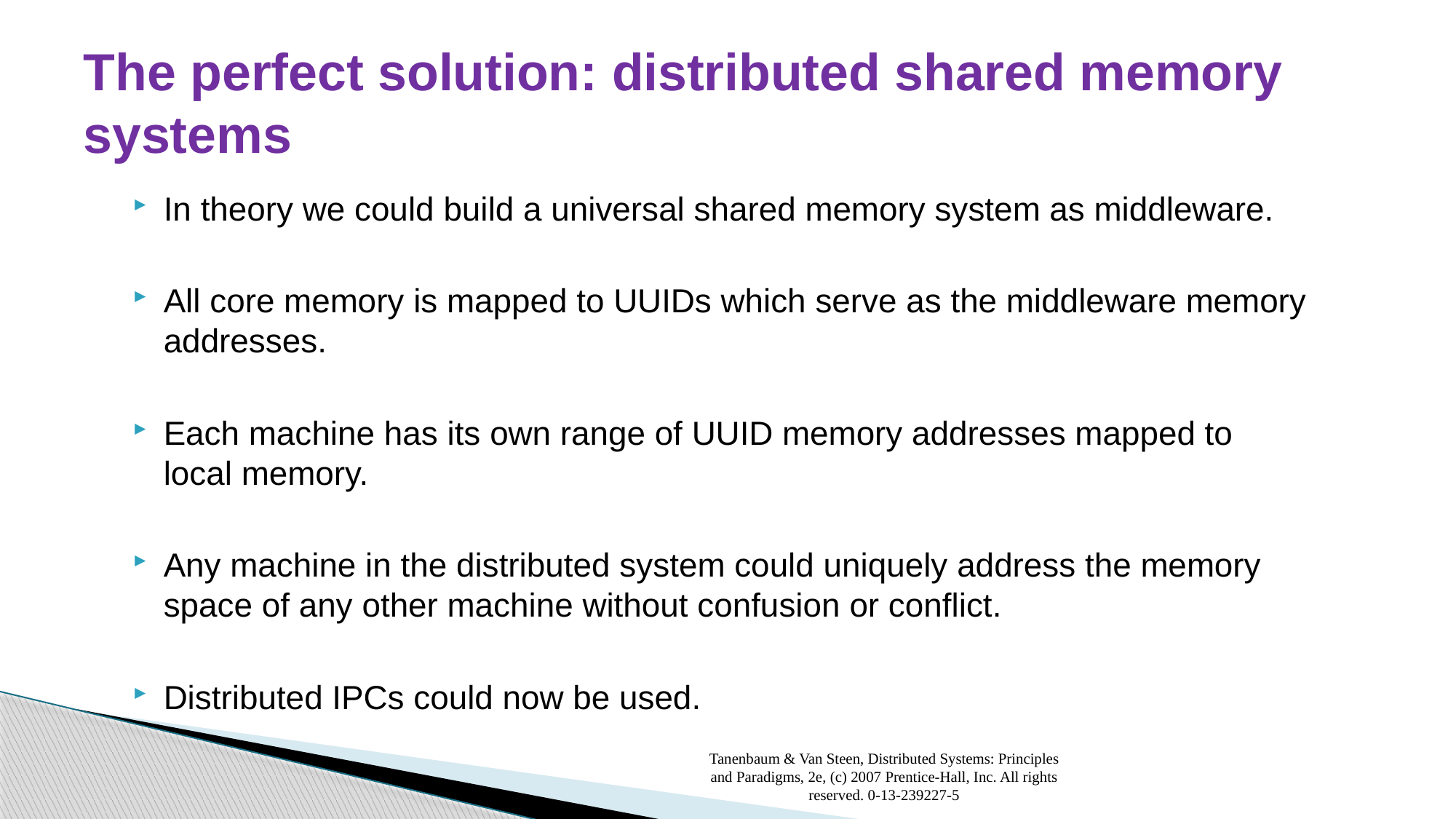

# The perfect solution: distributed shared memory systems
In theory we could build a universal shared memory system as middleware.

All core memory is mapped to UUIDs which serve as the middleware memory addresses.

Each machine has its own range of UUID memory addresses mapped to local memory.

Any machine in the distributed system could uniquely address the memory space of any other machine without confusion or conflict.

Distributed IPCs could now be used.
Tanenbaum & Van Steen, Distributed Systems: Principles and Paradigms, 2e, (c) 2007 Prentice-Hall, Inc. All rights reserved. 0-13-239227-5